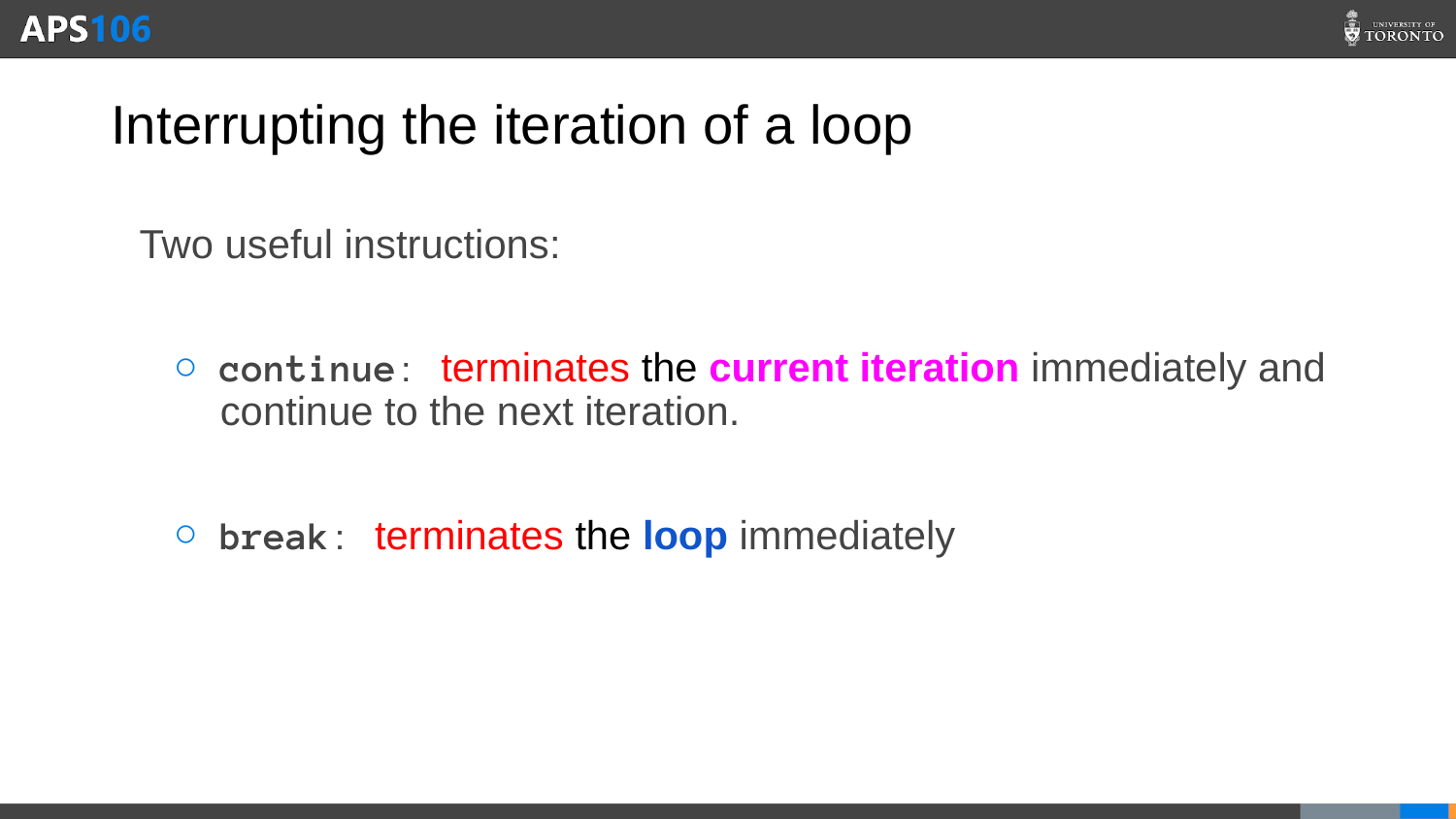

# Interrupting the iteration of a loop
Two useful instructions:

continue: terminates the current iteration immediately and continue to the next iteration.

break: terminates the loop immediately